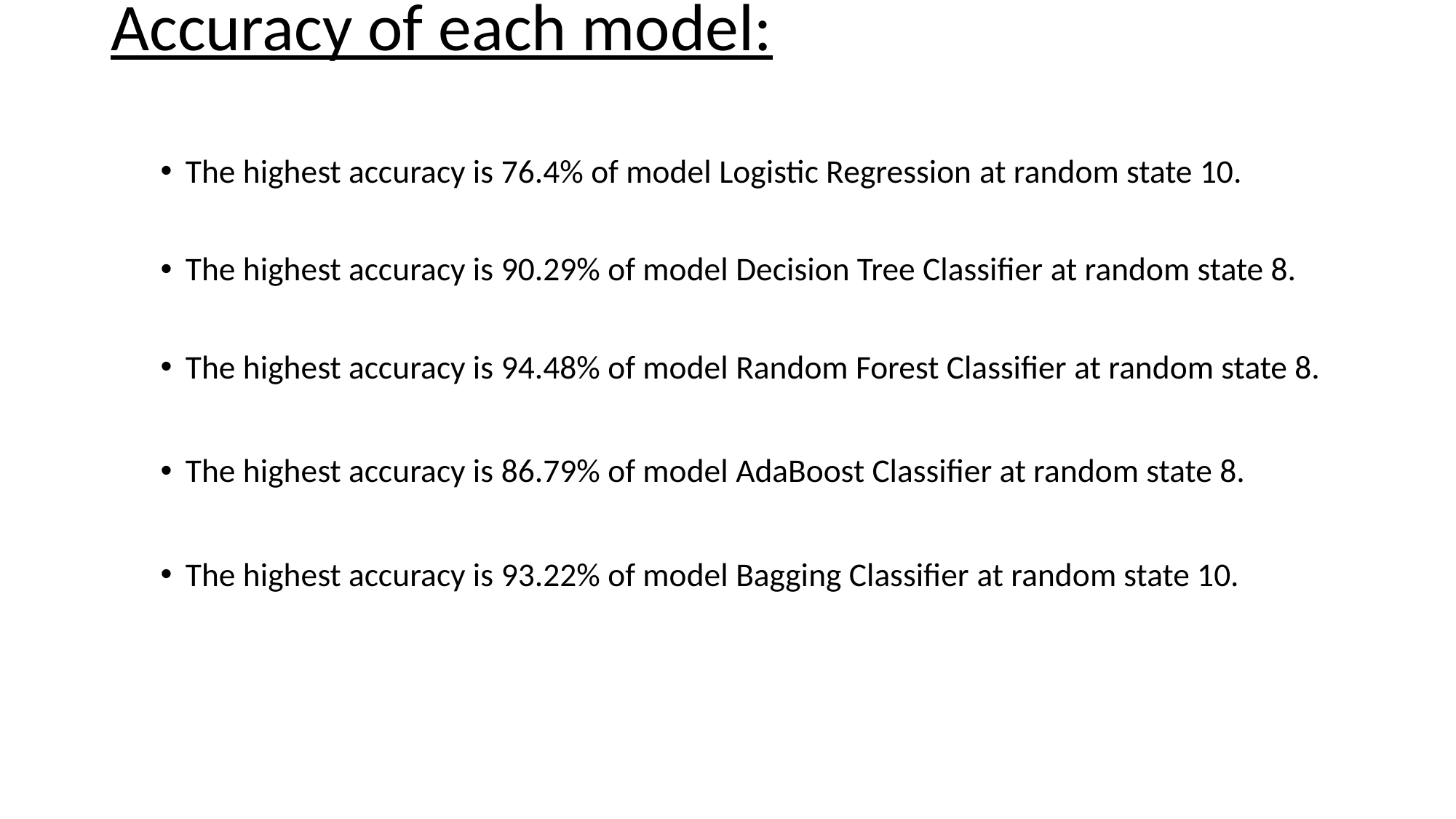

# Accuracy of each model:
The highest accuracy is 76.4% of model Logistic Regression at random state 10.

The highest accuracy is 90.29% of model Decision Tree Classifier at random state 8.

The highest accuracy is 94.48% of model Random Forest Classifier at random state 8.

The highest accuracy is 86.79% of model AdaBoost Classifier at random state 8.

The highest accuracy is 93.22% of model Bagging Classifier at random state 10.